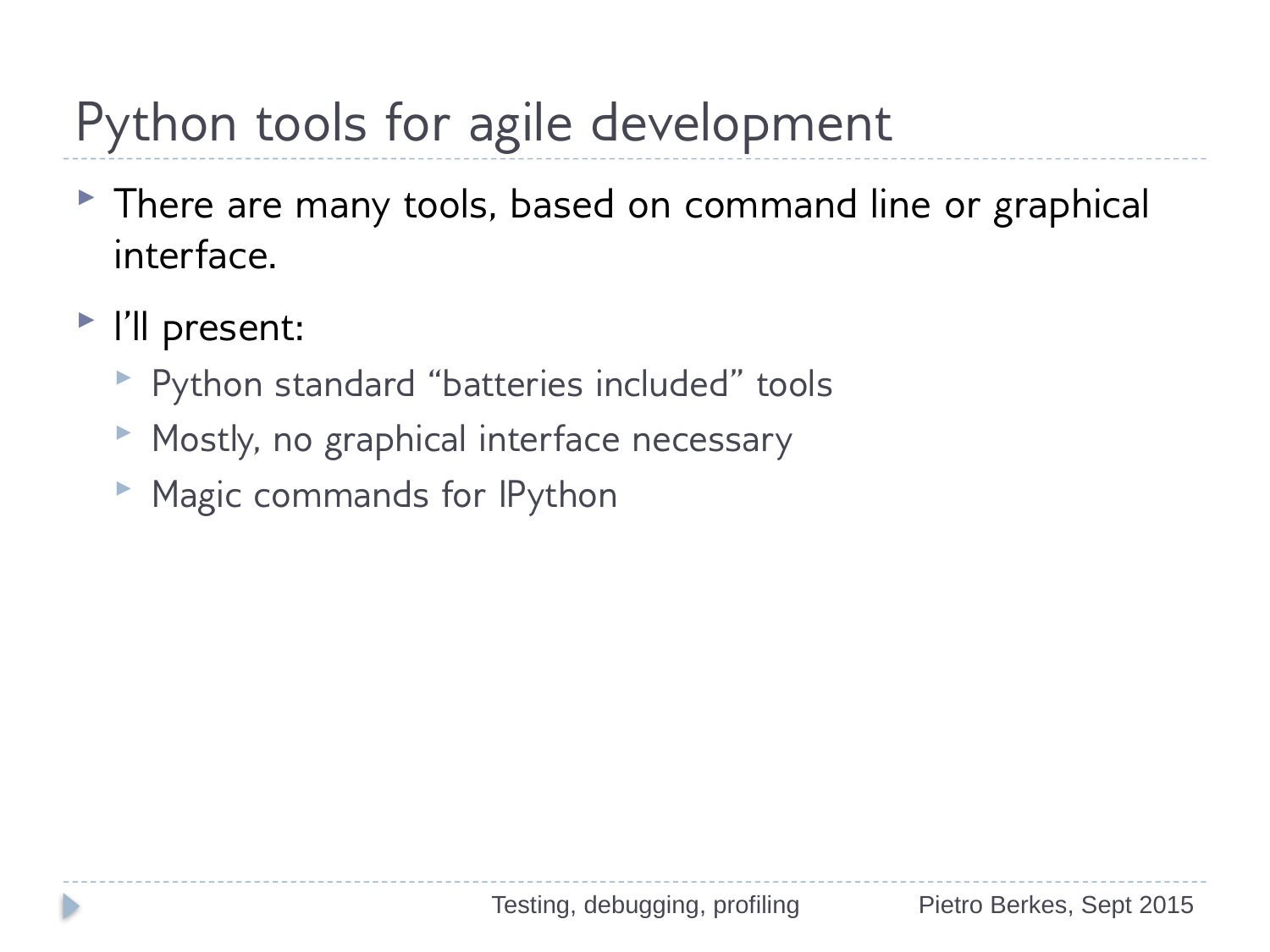

# Python tools for agile development
There are many tools, based on command line or graphical interface.
I’ll present:
Python standard “batteries included” tools
Mostly, no graphical interface necessary
Magic commands for IPython
Testing, debugging, profiling
Pietro Berkes, Sept 2015